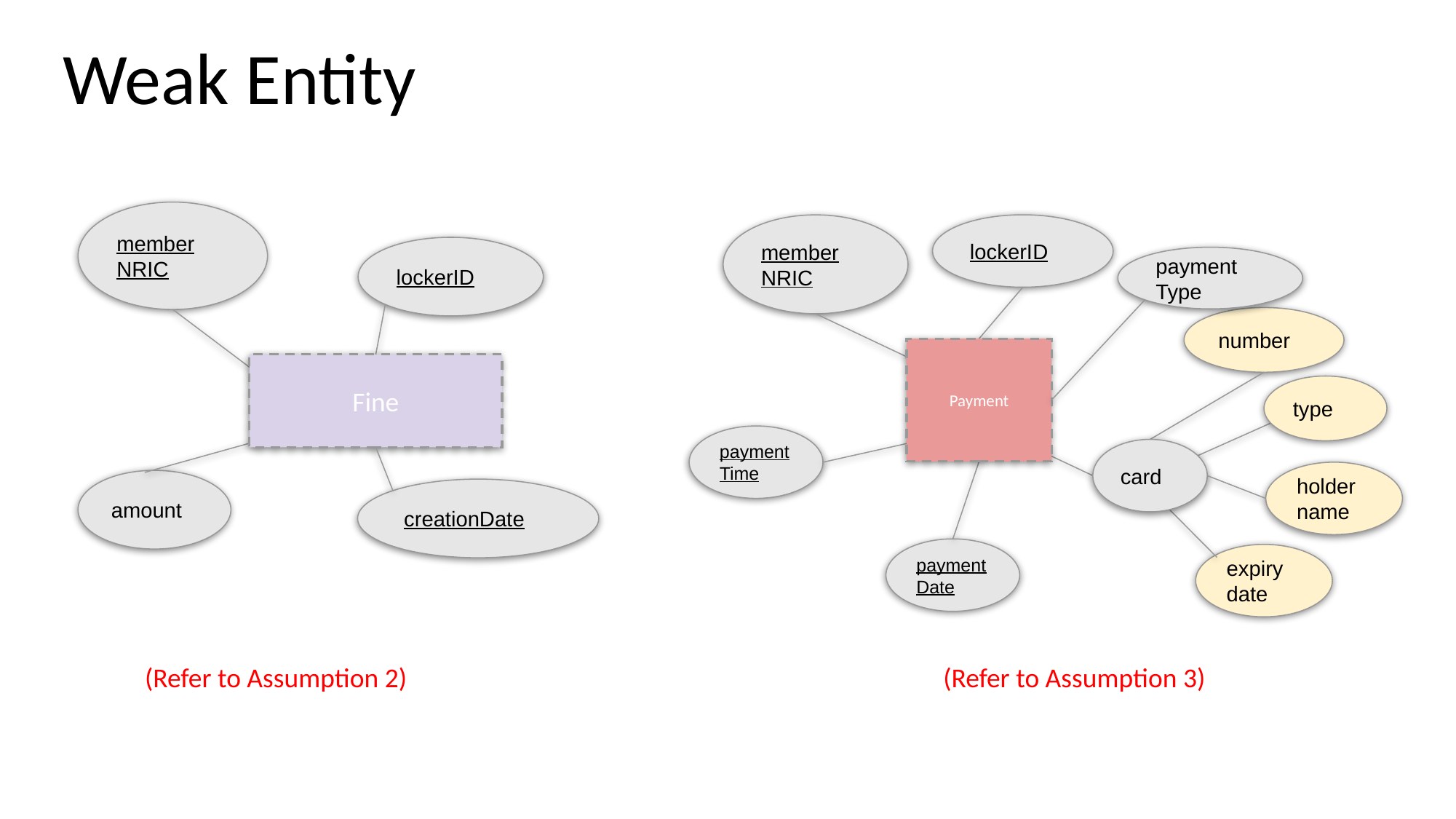

Weak Entity
member NRIC
lockerID
member NRIC
lockerID
payment Type
number
Payment
Fine
type
paymentTime
card
holder name
amount
creationDate
paymentDate
expiry date
(Refer to Assumption 2)
(Refer to Assumption 3)